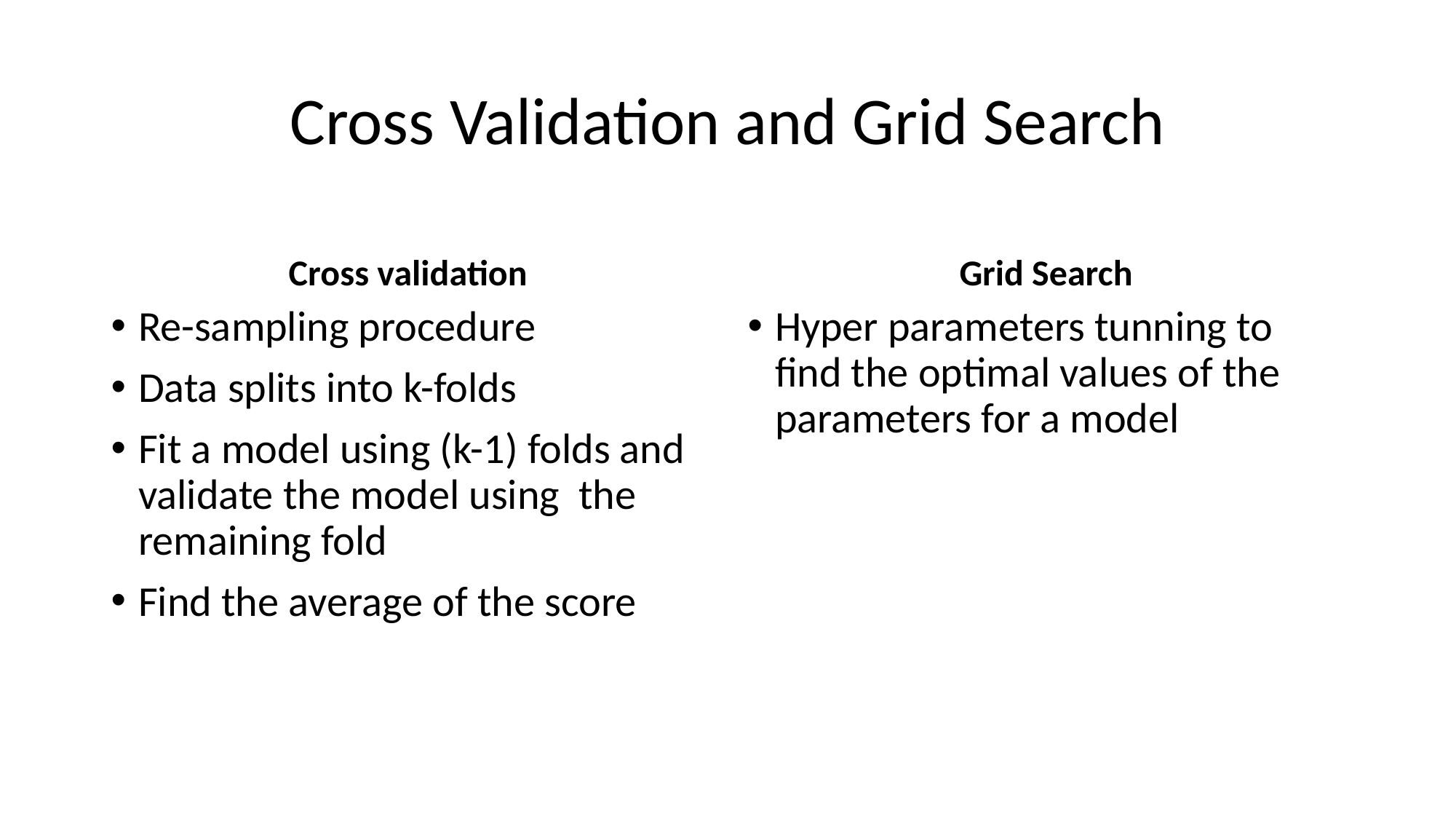

# Cross Validation and Grid Search
Cross validation
Grid Search
Re-sampling procedure
Data splits into k-folds
Fit a model using (k-1) folds and validate the model using  the remaining fold
Find the average of the score
Hyper parameters tunning to find the optimal values of the parameters for a model